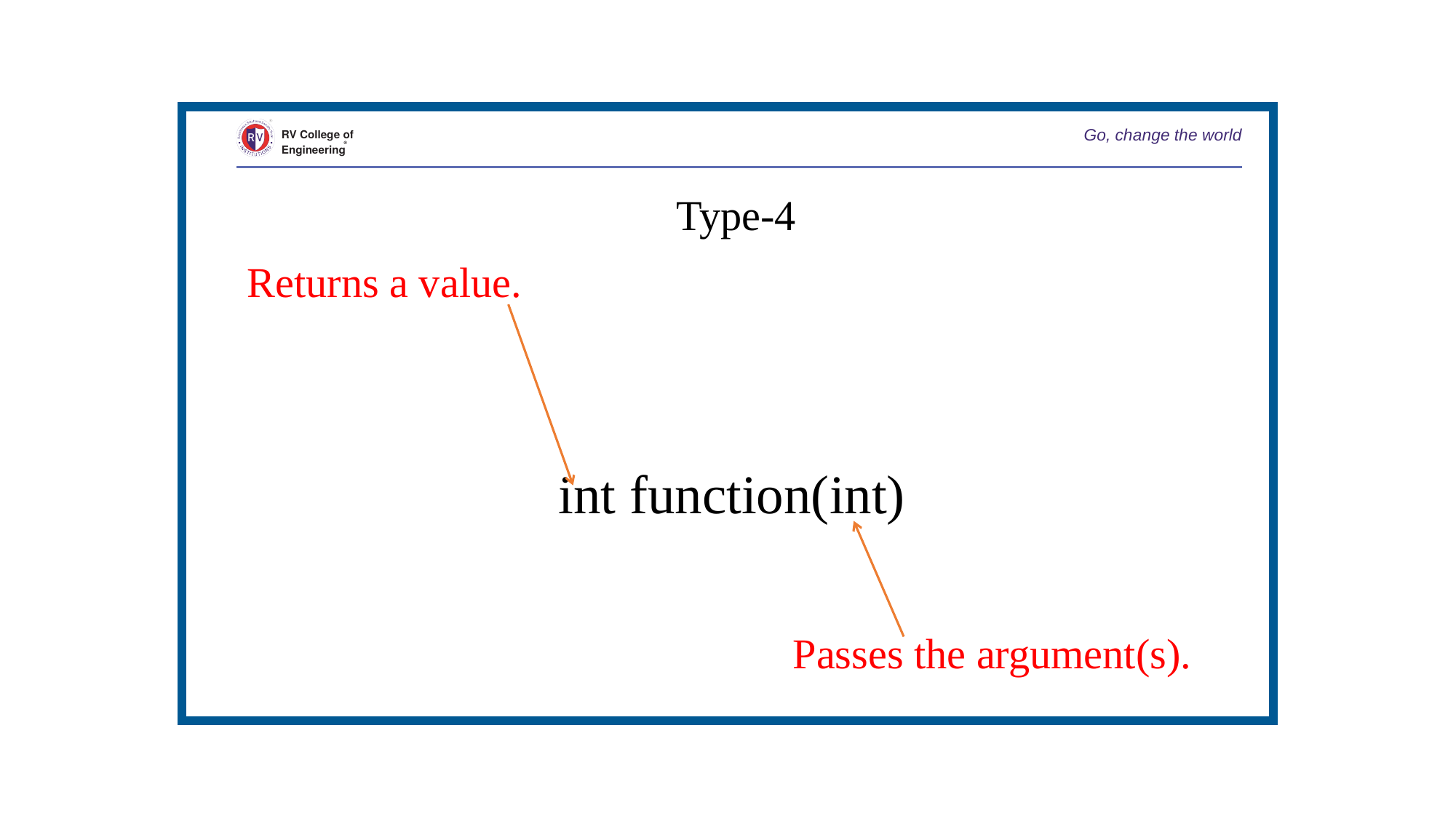

Go, change the world
RV College of
Engineering

Type-4
Returns a value.

int function(int)

					Passes the argument(s).